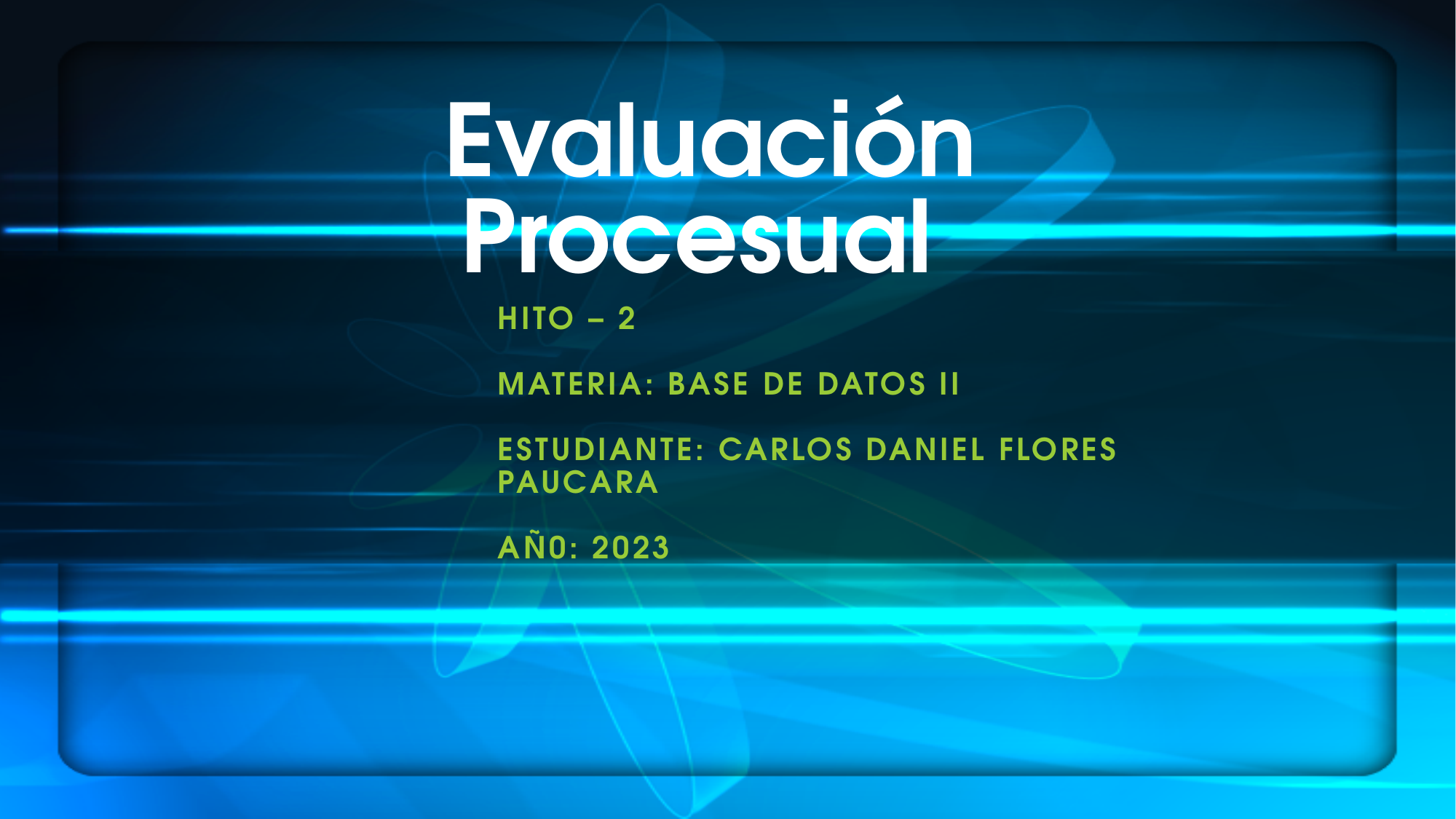

# Evaluación Procesual
Hito – 2

Materia: Base de datos ii

Estudiante: Carlos daniel flores paucara

Añ0: 2023